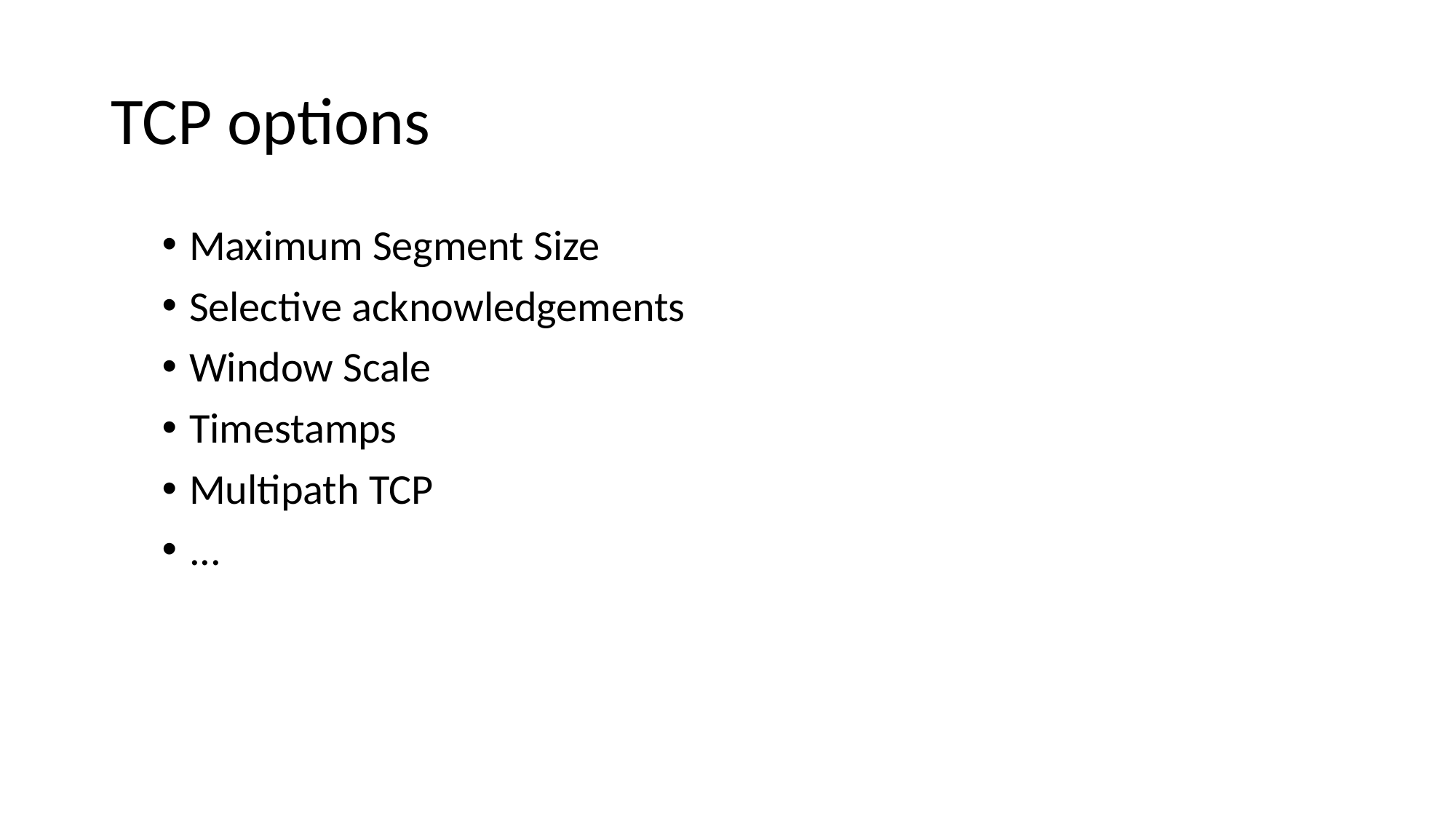

# TCP options
Maximum Segment Size
Selective acknowledgements
Window Scale
Timestamps
Multipath TCP
...